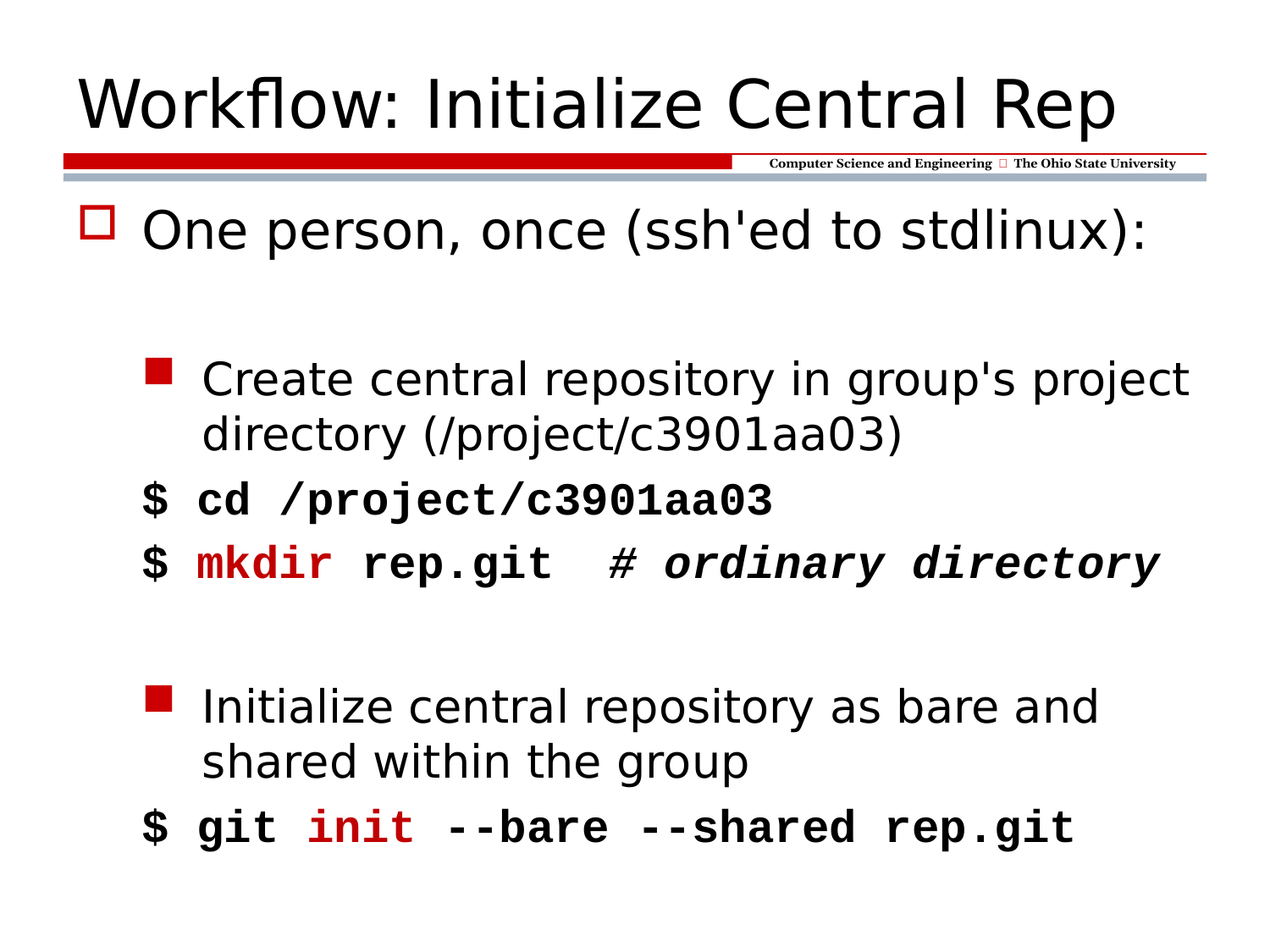

# Workflow: Initialize Central Rep
One person, once (ssh'ed to stdlinux):

Create central repository in group's project directory (/project/c3901aa03)
$ cd /project/c3901aa03
$ mkdir rep.git  # ordinary directory

Initialize central repository as bare and shared within the group
$ git init --bare --shared rep.git